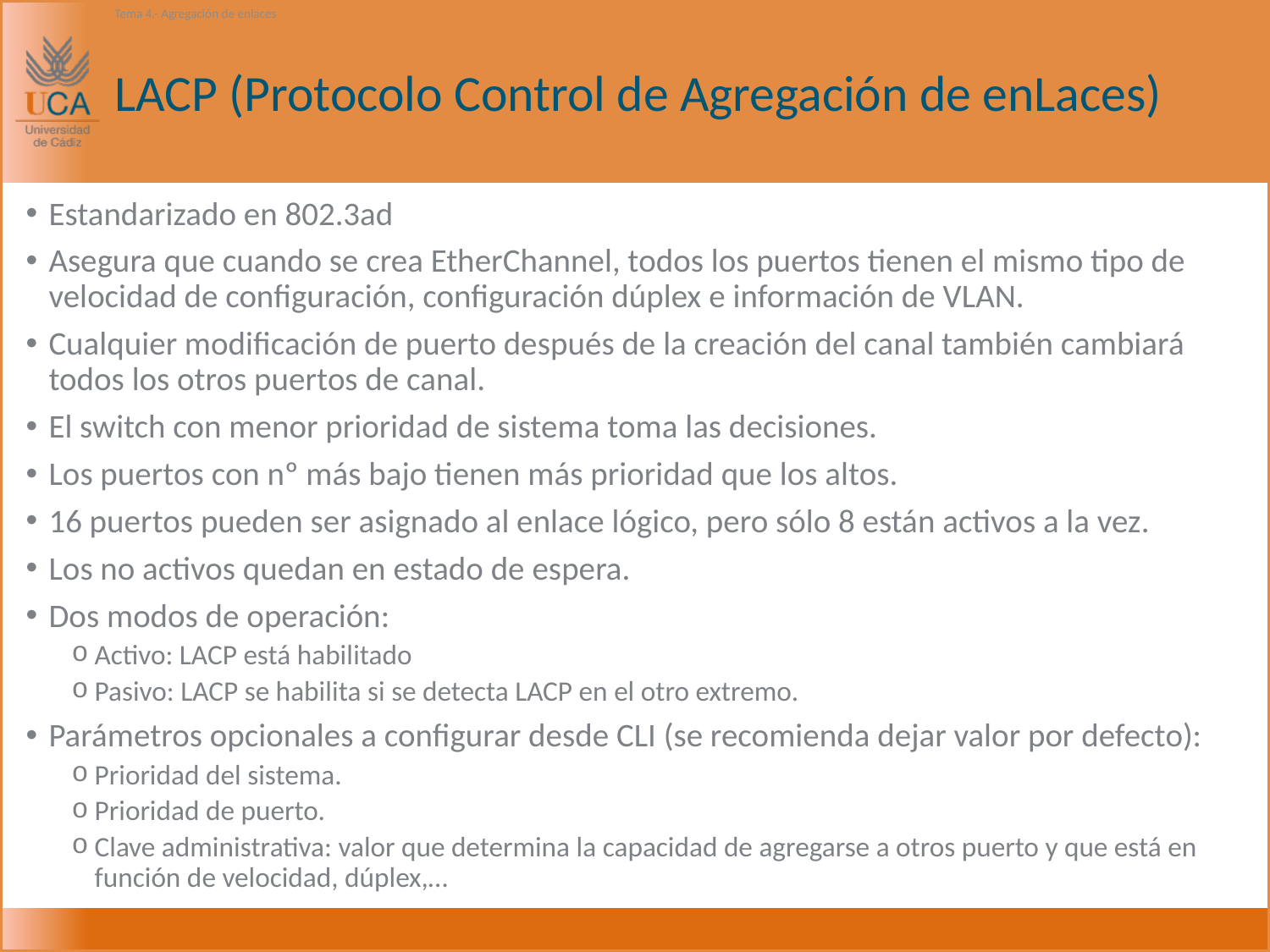

Tema 4.- Agregación de enlaces

# LACP (Protocolo Control de Agregación de enLaces)
Estandarizado en 802.3ad
Asegura que cuando se crea EtherChannel, todos los puertos tienen el mismo tipo de velocidad de configuración, configuración dúplex e información de VLAN.
Cualquier modificación de puerto después de la creación del canal también cambiará todos los otros puertos de canal.
El switch con menor prioridad de sistema toma las decisiones.
Los puertos con nº más bajo tienen más prioridad que los altos.
16 puertos pueden ser asignado al enlace lógico, pero sólo 8 están activos a la vez.
Los no activos quedan en estado de espera.
Dos modos de operación:
Activo: LACP está habilitado
Pasivo: LACP se habilita si se detecta LACP en el otro extremo.
Parámetros opcionales a configurar desde CLI (se recomienda dejar valor por defecto):
Prioridad del sistema.
Prioridad de puerto.
Clave administrativa: valor que determina la capacidad de agregarse a otros puerto y que está en función de velocidad, dúplex,…